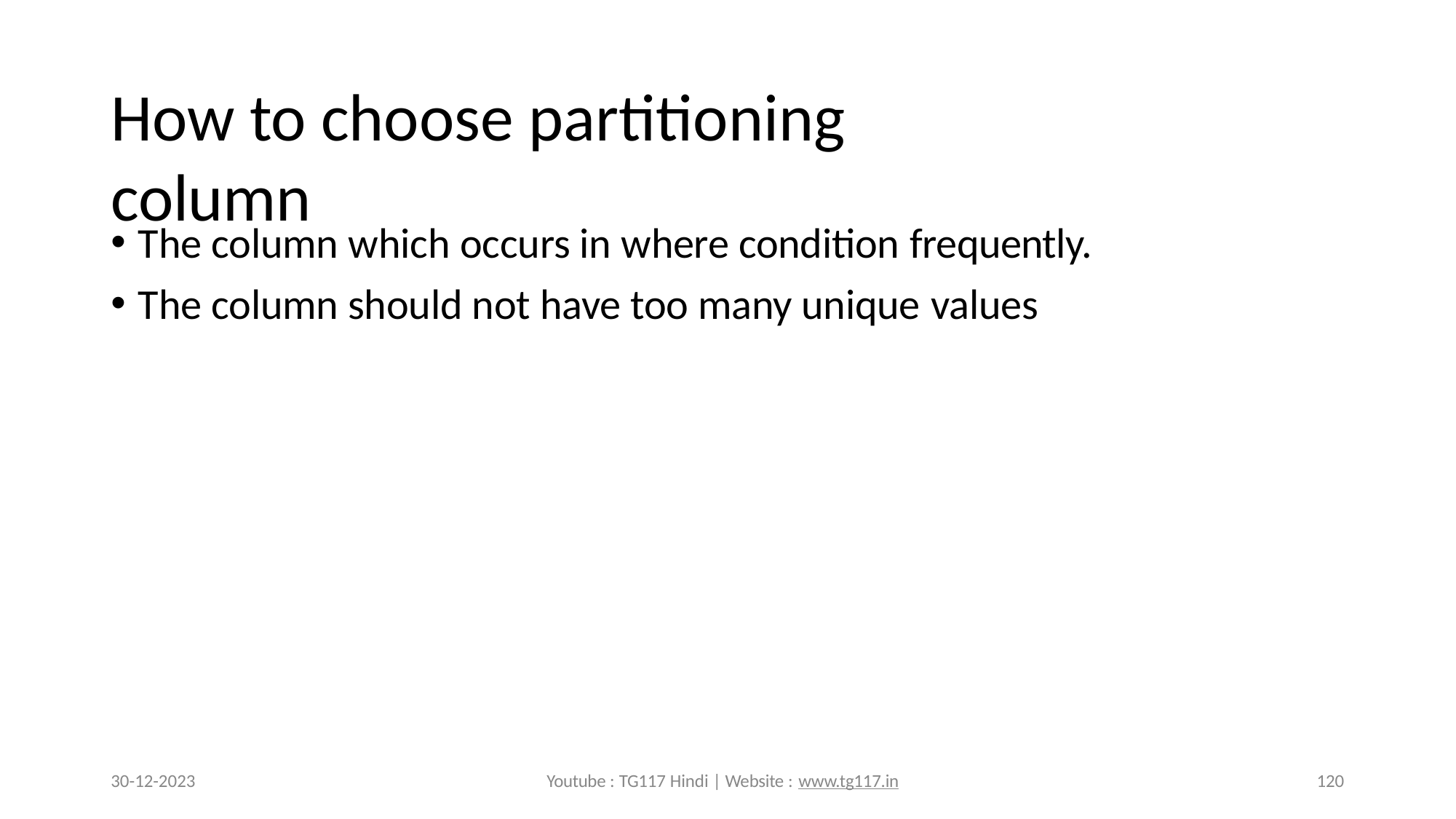

# How to choose partitioning column
The column which occurs in where condition frequently.
The column should not have too many unique values
30-12-2023
Youtube : TG117 Hindi | Website : www.tg117.in
120